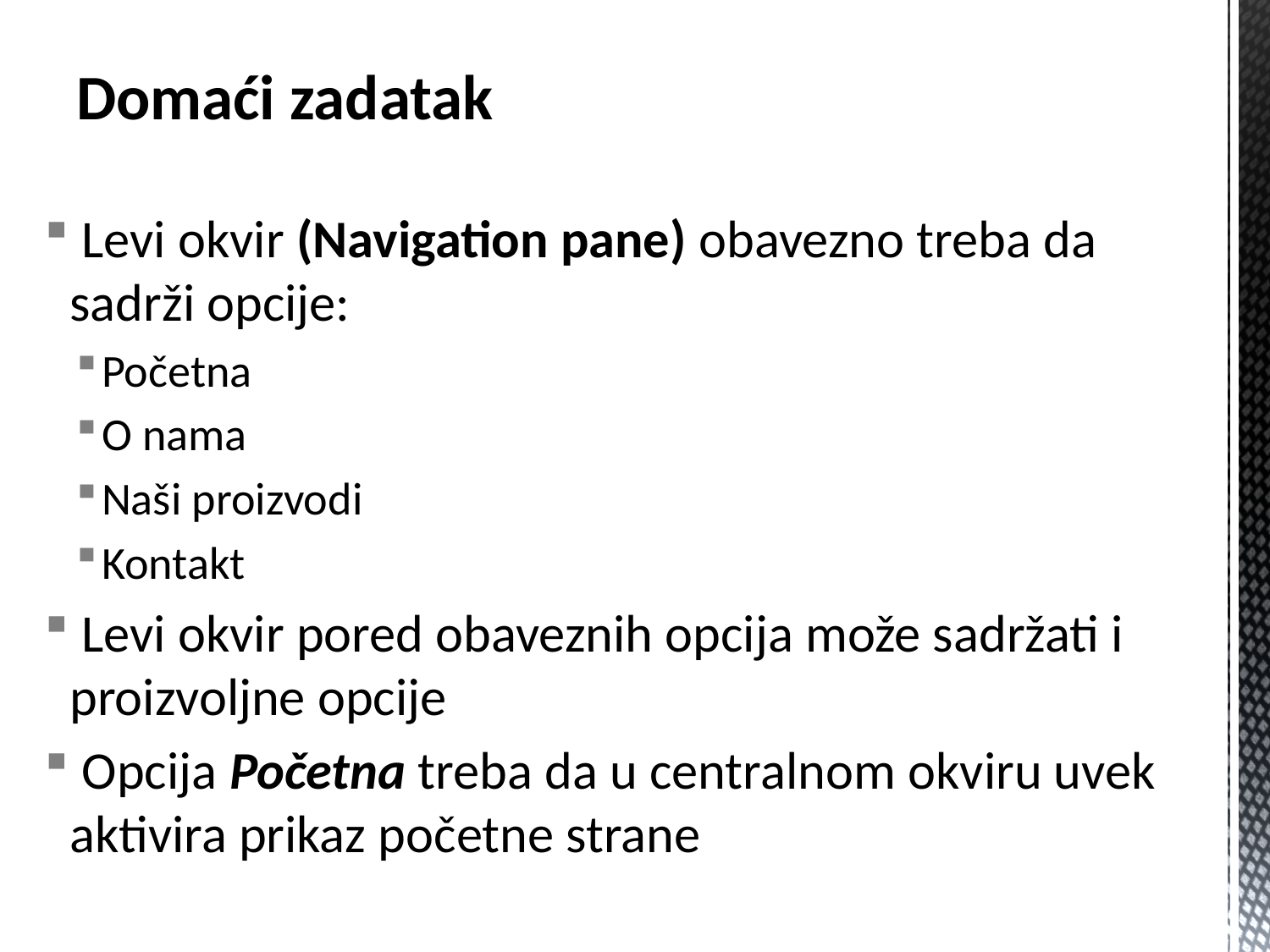

# Domaći zadatak
 Levi okvir (Navigation pane) obavezno treba da sadrži opcije:
Početna
O nama
Naši proizvodi
Kontakt
 Levi okvir pored obaveznih opcija može sadržati i proizvoljne opcije
 Opcija Početna treba da u centralnom okviru uvek aktivira prikaz početne strane